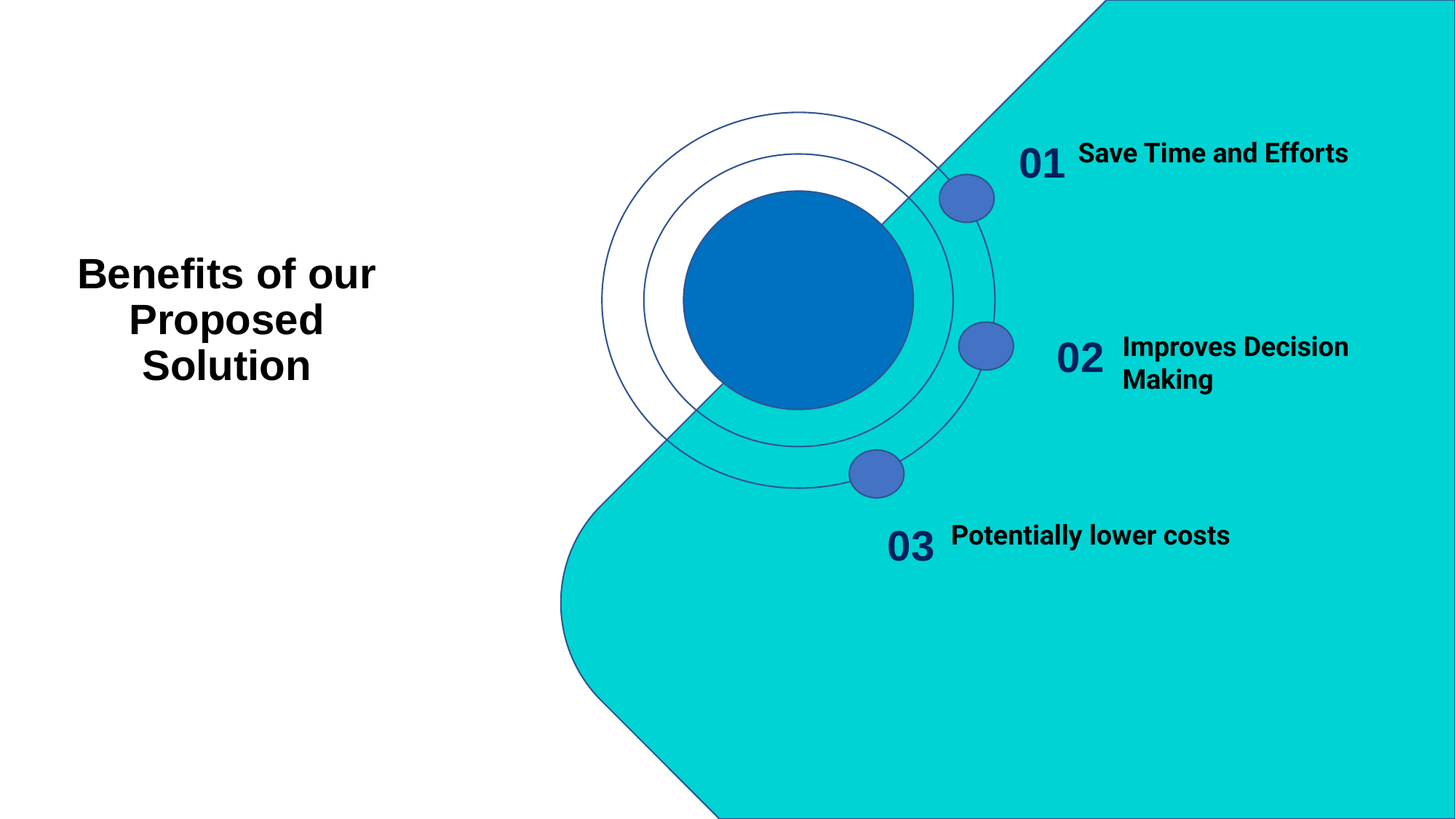

01
Save Time and Efforts

# Benefits of our Proposed Solution

Improves Decision Making
02

Potentially lower costs
03